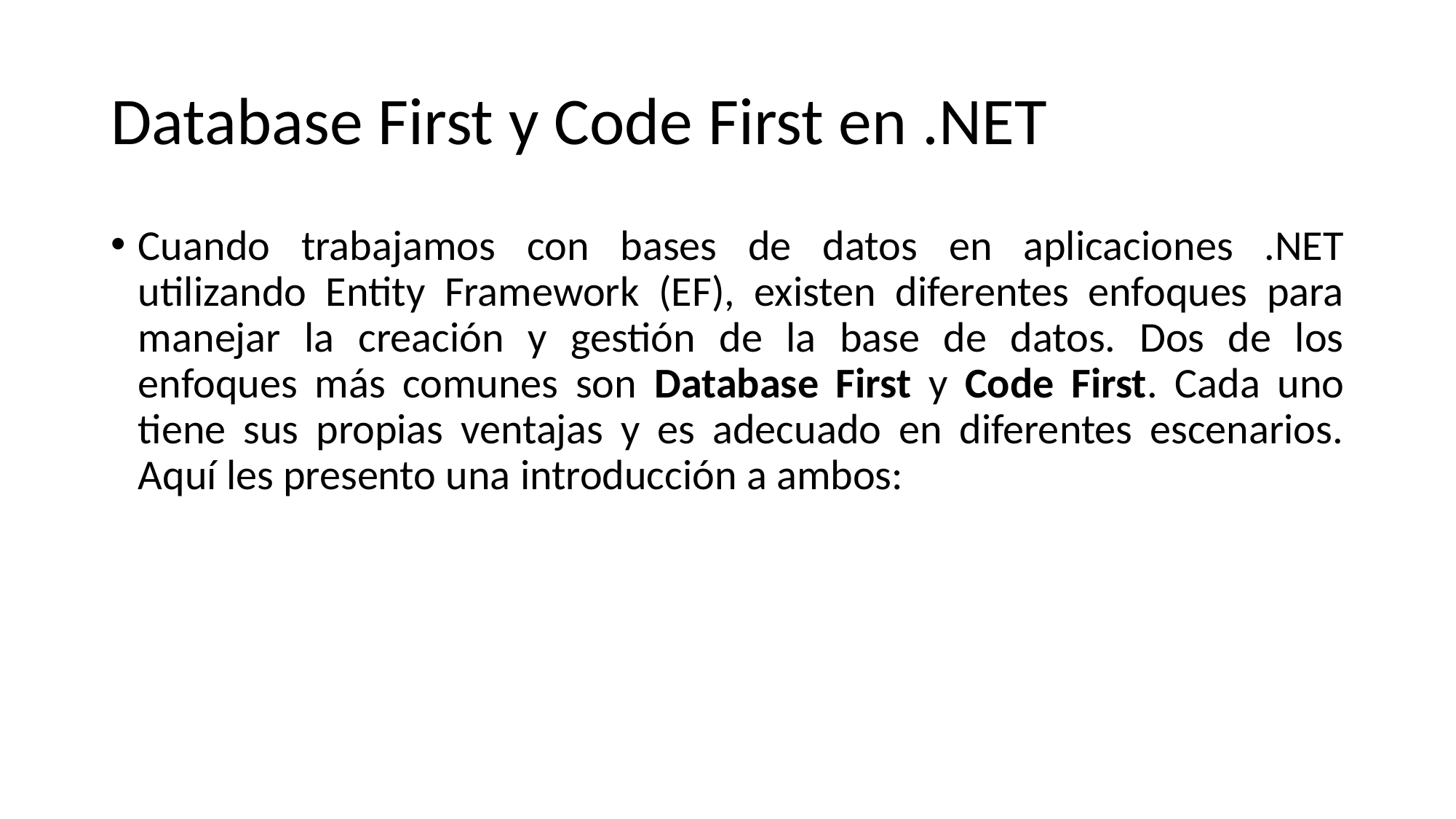

# Database First y Code First en .NET
Cuando trabajamos con bases de datos en aplicaciones .NET utilizando Entity Framework (EF), existen diferentes enfoques para manejar la creación y gestión de la base de datos. Dos de los enfoques más comunes son Database First y Code First. Cada uno tiene sus propias ventajas y es adecuado en diferentes escenarios. Aquí les presento una introducción a ambos: